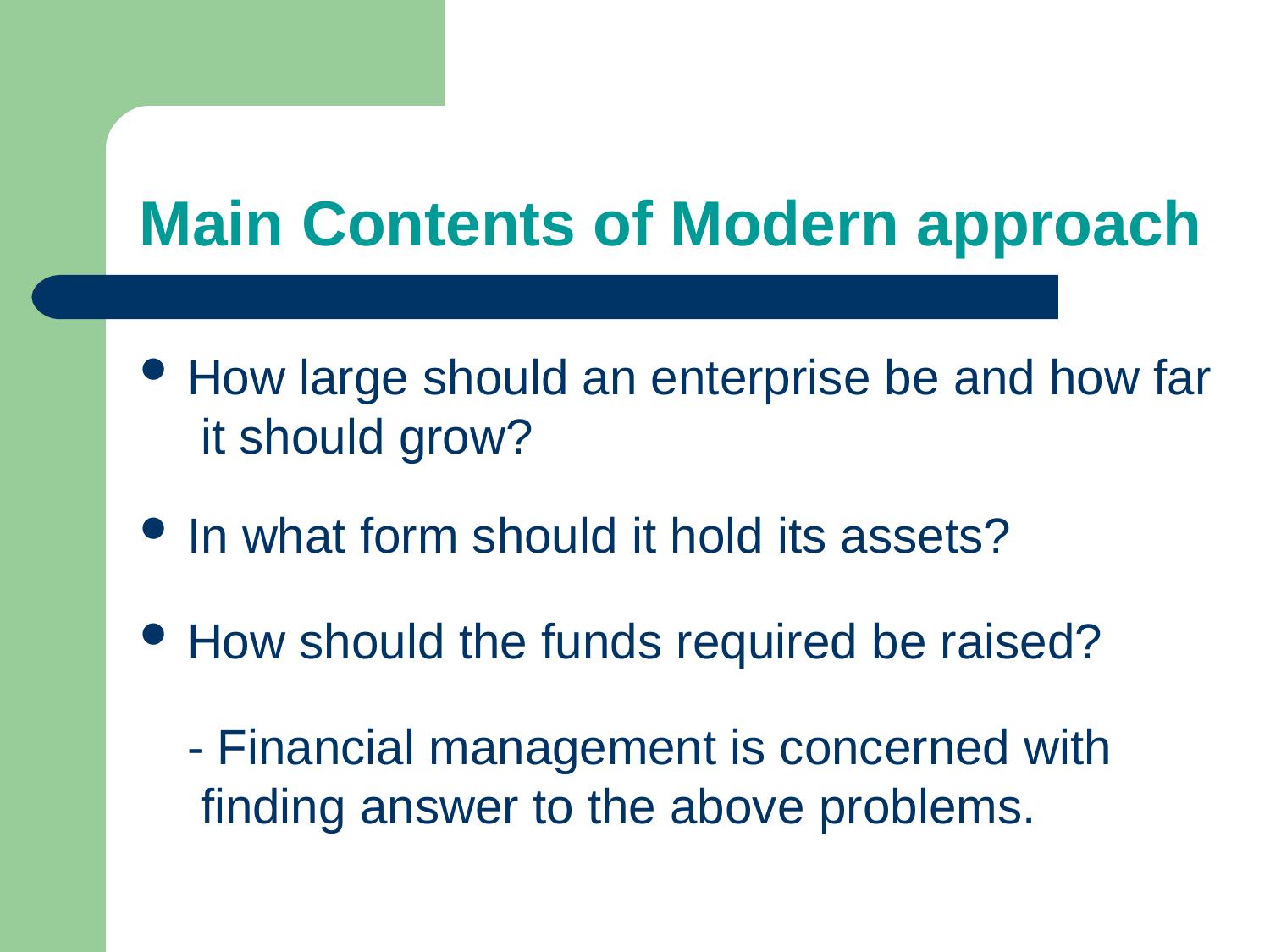

# Main Contents of Modern approach
How large should an enterprise be and how far  it should grow?
In what form should it hold its assets?
How should the funds required be raised?
- Financial management is concerned with  finding answer to the above problems.